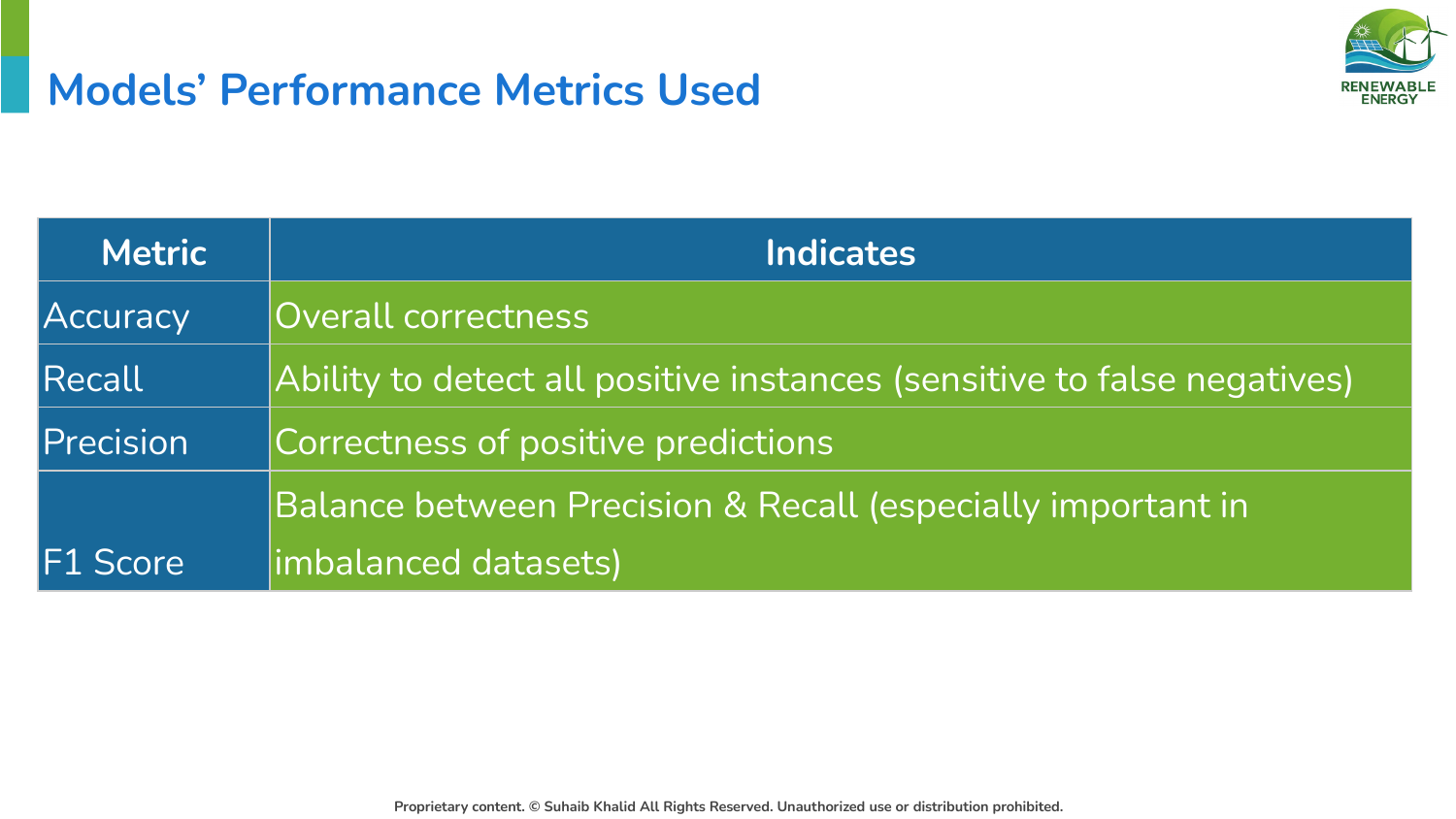

# Models’ Performance Metrics Used
| Metric | Indicates |
| --- | --- |
| Accuracy | Overall correctness |
| Recall | Ability to detect all positive instances (sensitive to false negatives) |
| Precision | Correctness of positive predictions |
| F1 Score | Balance between Precision & Recall (especially important in imbalanced datasets) |